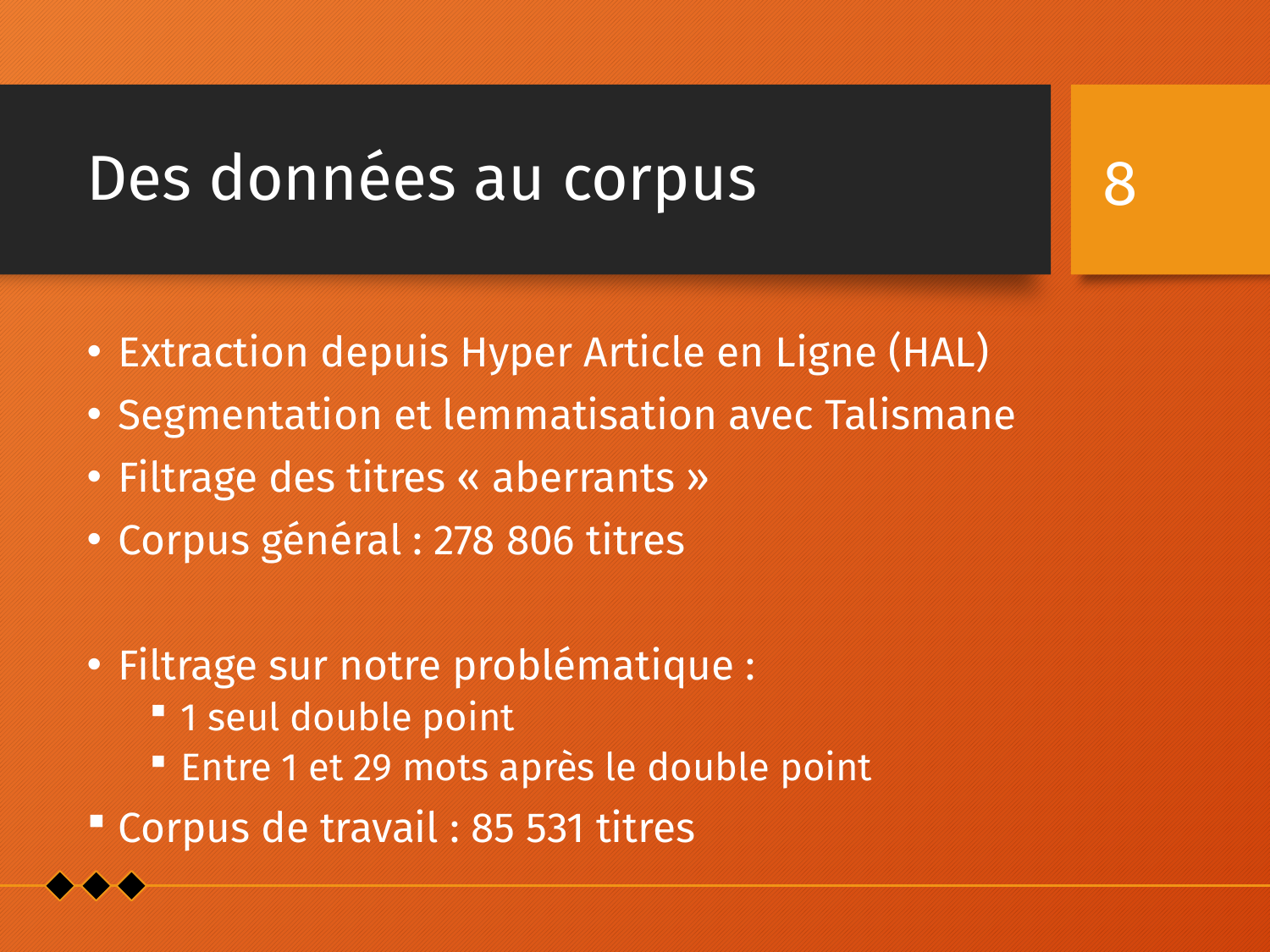

# Des données au corpus
8
Extraction depuis Hyper Article en Ligne (HAL)
Segmentation et lemmatisation avec Talismane
Filtrage des titres « aberrants »
Corpus général : 278 806 titres

Filtrage sur notre problématique :
1 seul double point
Entre 1 et 29 mots après le double point
Corpus de travail : 85 531 titres